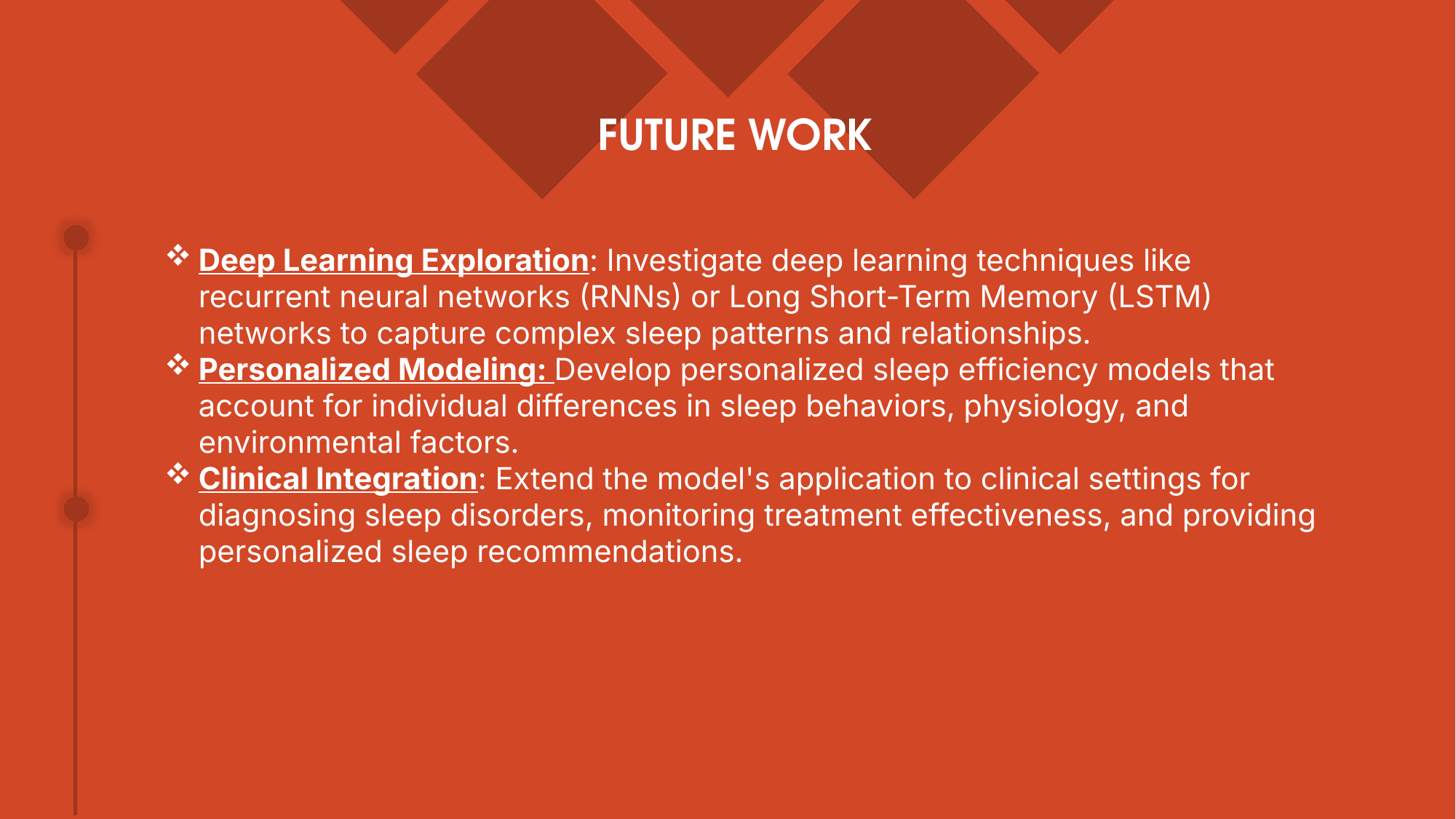

FUTURE WORK
Deep Learning Exploration: Investigate deep learning techniques like recurrent neural networks (RNNs) or Long Short-Term Memory (LSTM) networks to capture complex sleep patterns and relationships.
Personalized Modeling: Develop personalized sleep efficiency models that account for individual differences in sleep behaviors, physiology, and environmental factors.
Clinical Integration: Extend the model's application to clinical settings for diagnosing sleep disorders, monitoring treatment effectiveness, and providing personalized sleep recommendations.